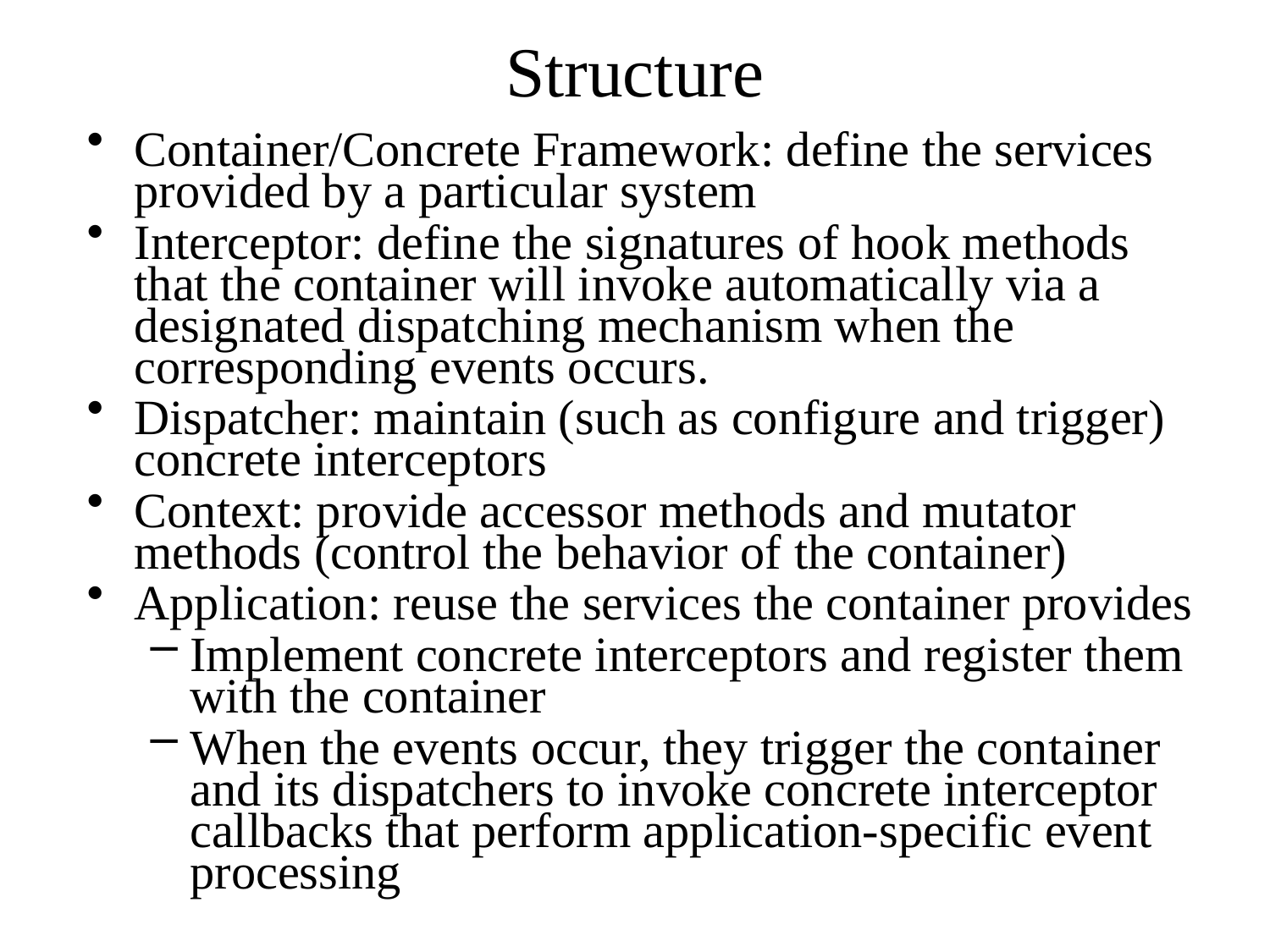

# Structure
Container/Concrete Framework: define the services provided by a particular system
Interceptor: define the signatures of hook methods that the container will invoke automatically via a designated dispatching mechanism when the corresponding events occurs.
Dispatcher: maintain (such as configure and trigger) concrete interceptors
Context: provide accessor methods and mutator methods (control the behavior of the container)
Application: reuse the services the container provides
Implement concrete interceptors and register them with the container
When the events occur, they trigger the container and its dispatchers to invoke concrete interceptor callbacks that perform application-specific event processing